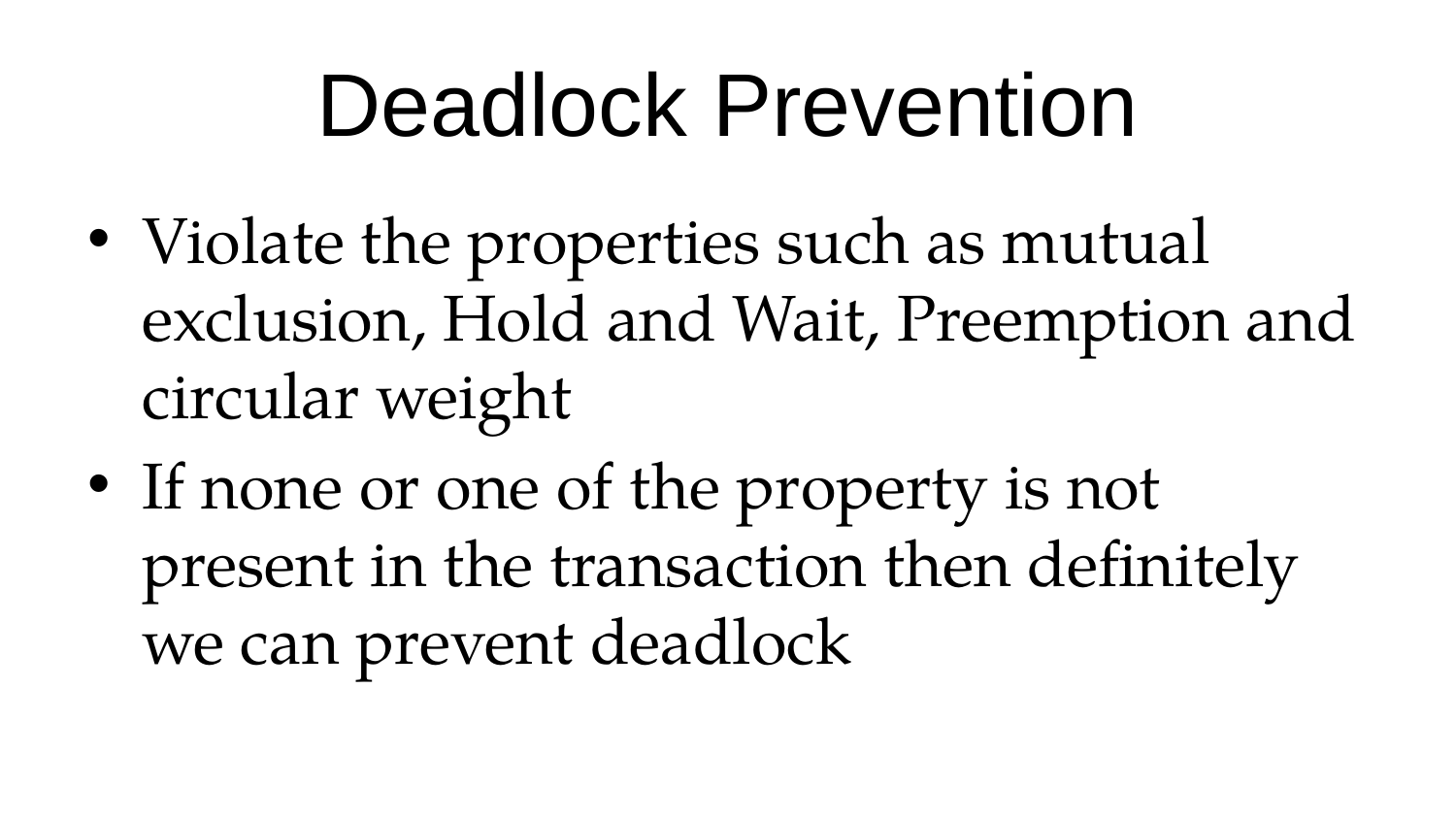

# Deadlock Prevention
Violate the properties such as mutual exclusion, Hold and Wait, Preemption and circular weight
If none or one of the property is not present in the transaction then definitely we can prevent deadlock